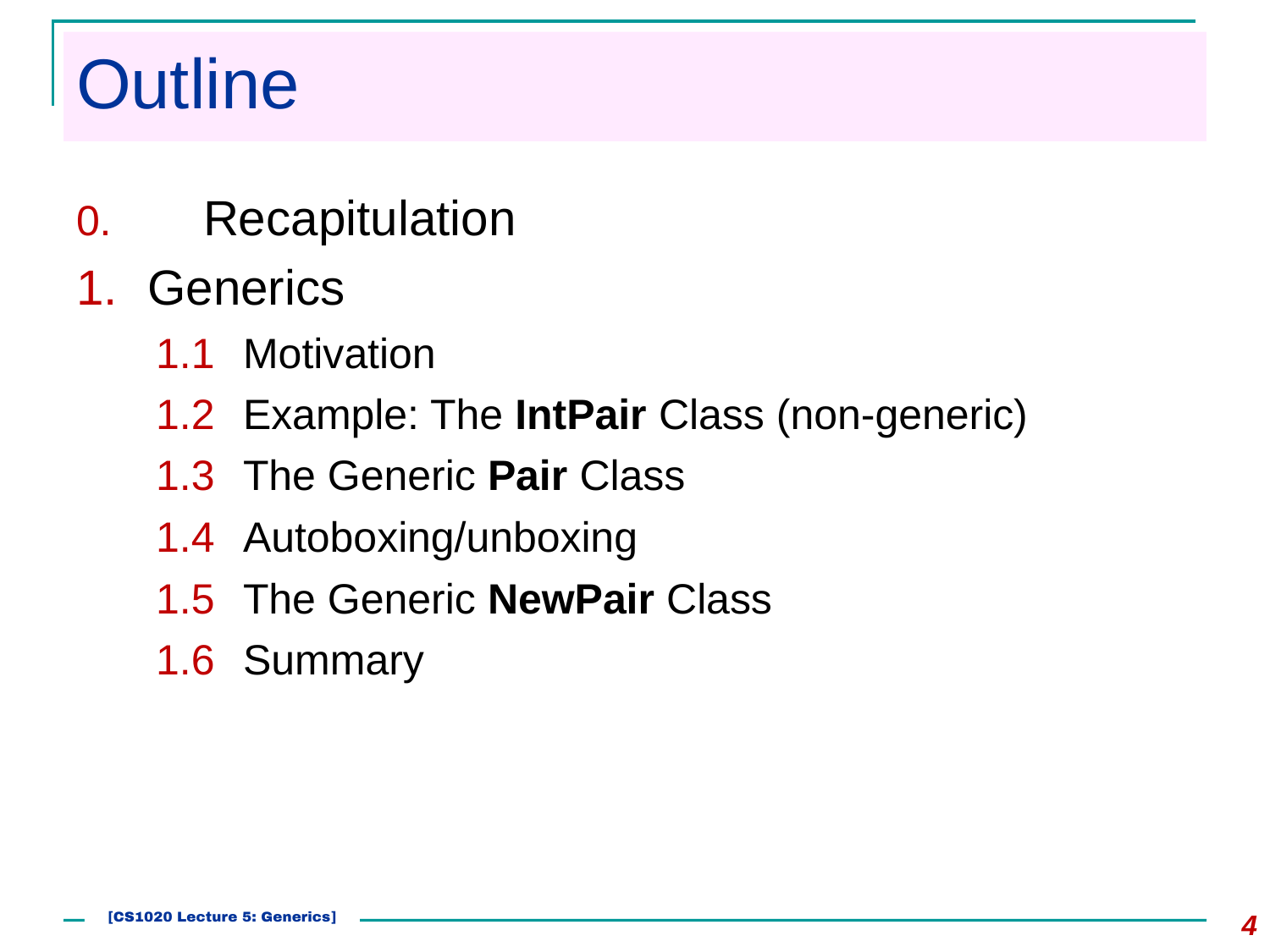

# Outline
0.	Recapitulation
Generics
1.1	Motivation
1.2	Example: The IntPair Class (non-generic)
1.3	The Generic Pair Class
1.4	Autoboxing/unboxing
1.5	The Generic NewPair Class
1.6	Summary

4
[CS1020 Lecture 5: Generics]